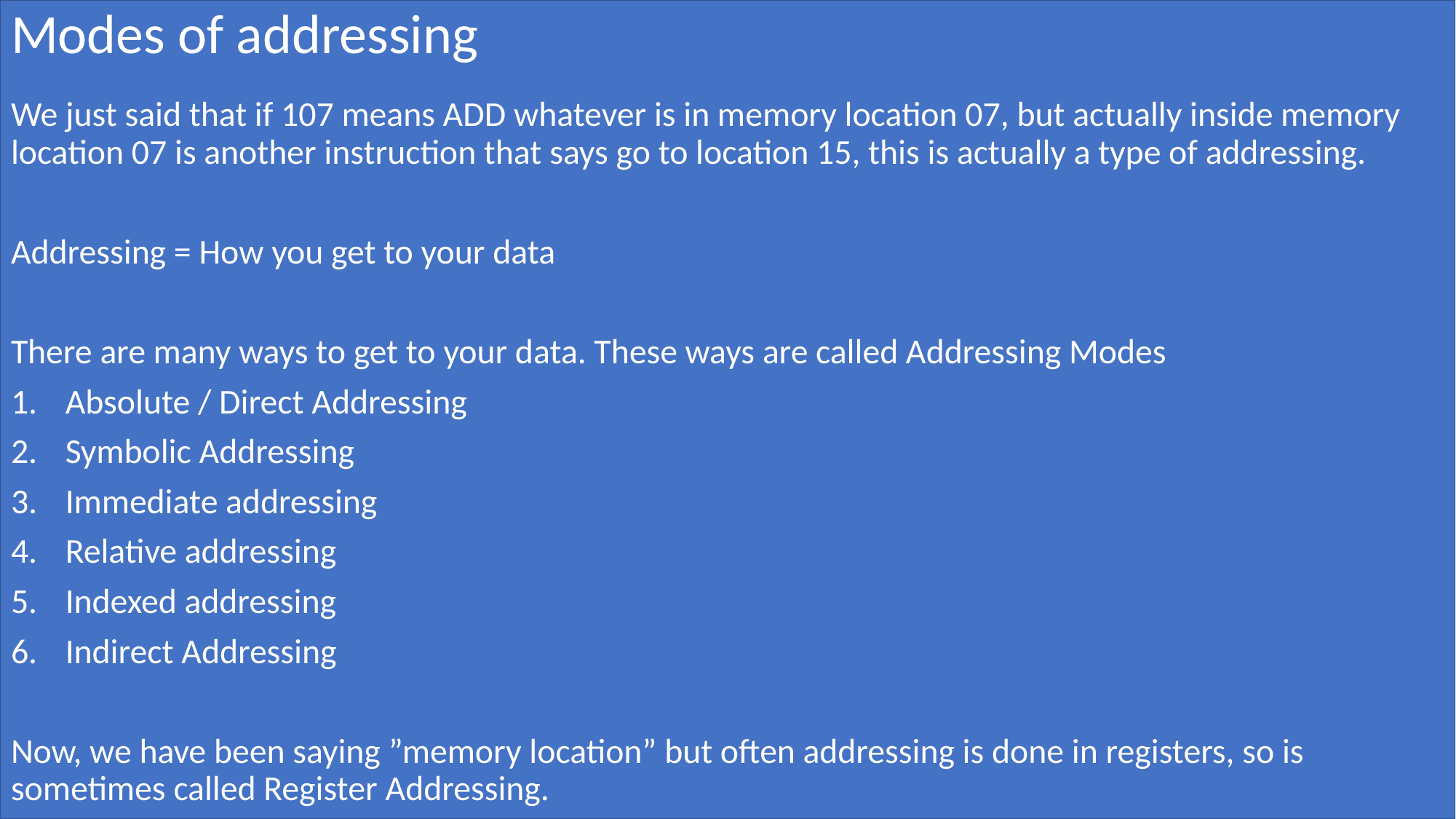

# Modes of addressing
We just said that if 107 means ADD whatever is in memory location 07, but actually inside memory location 07 is another instruction that says go to location 15, this is actually a type of addressing.

Addressing = How you get to your data

There are many ways to get to your data. These ways are called Addressing Modes
Absolute / Direct Addressing
Symbolic Addressing
Immediate addressing
Relative addressing
Indexed addressing
Indirect Addressing

Now, we have been saying ”memory location” but often addressing is done in registers, so is sometimes called Register Addressing.